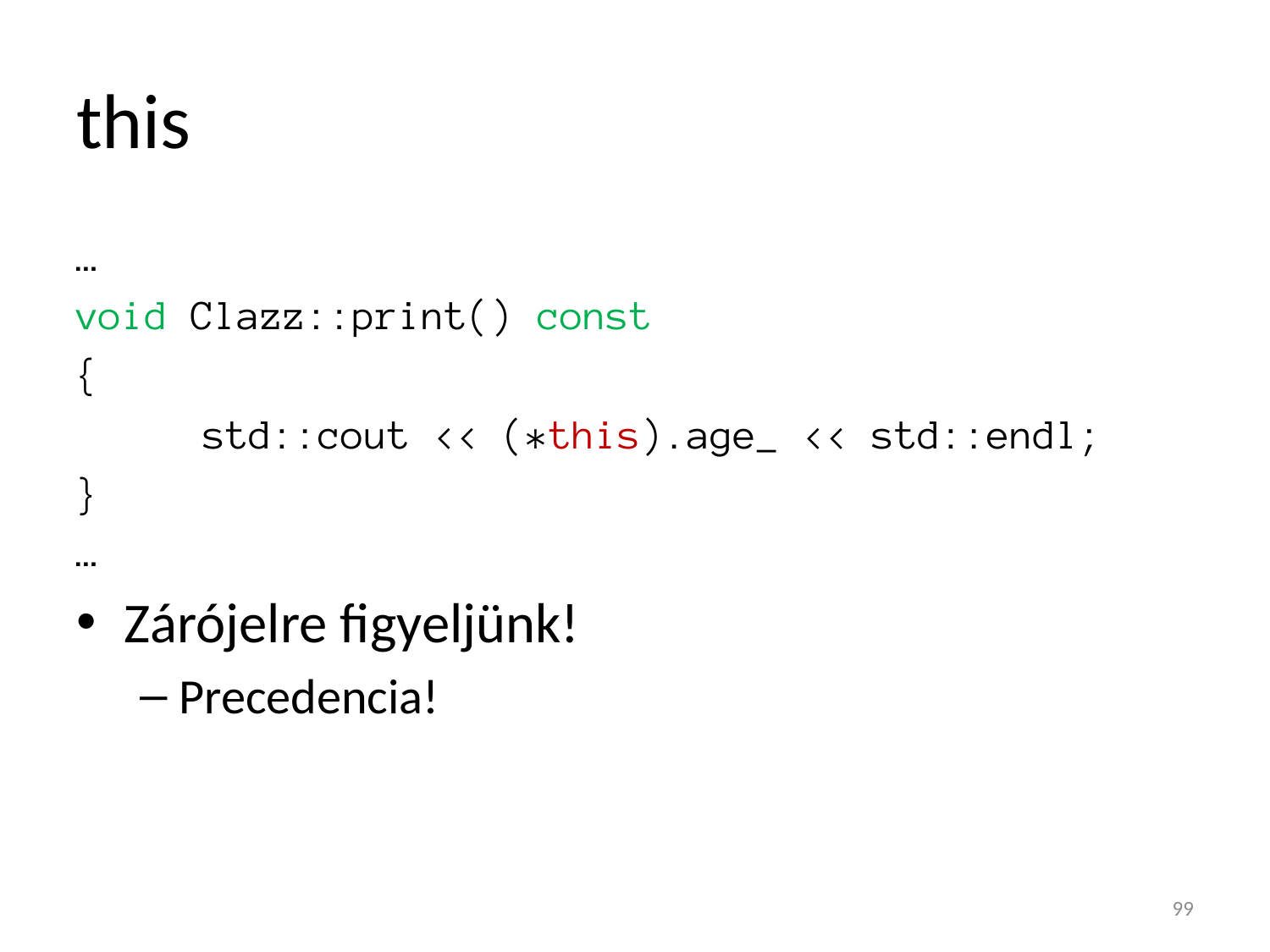

# this
…
void Clazz::print() const
{
	std::cout << (*this).age_ << std::endl;
}
…
Zárójelre figyeljünk!
Precedencia!
99